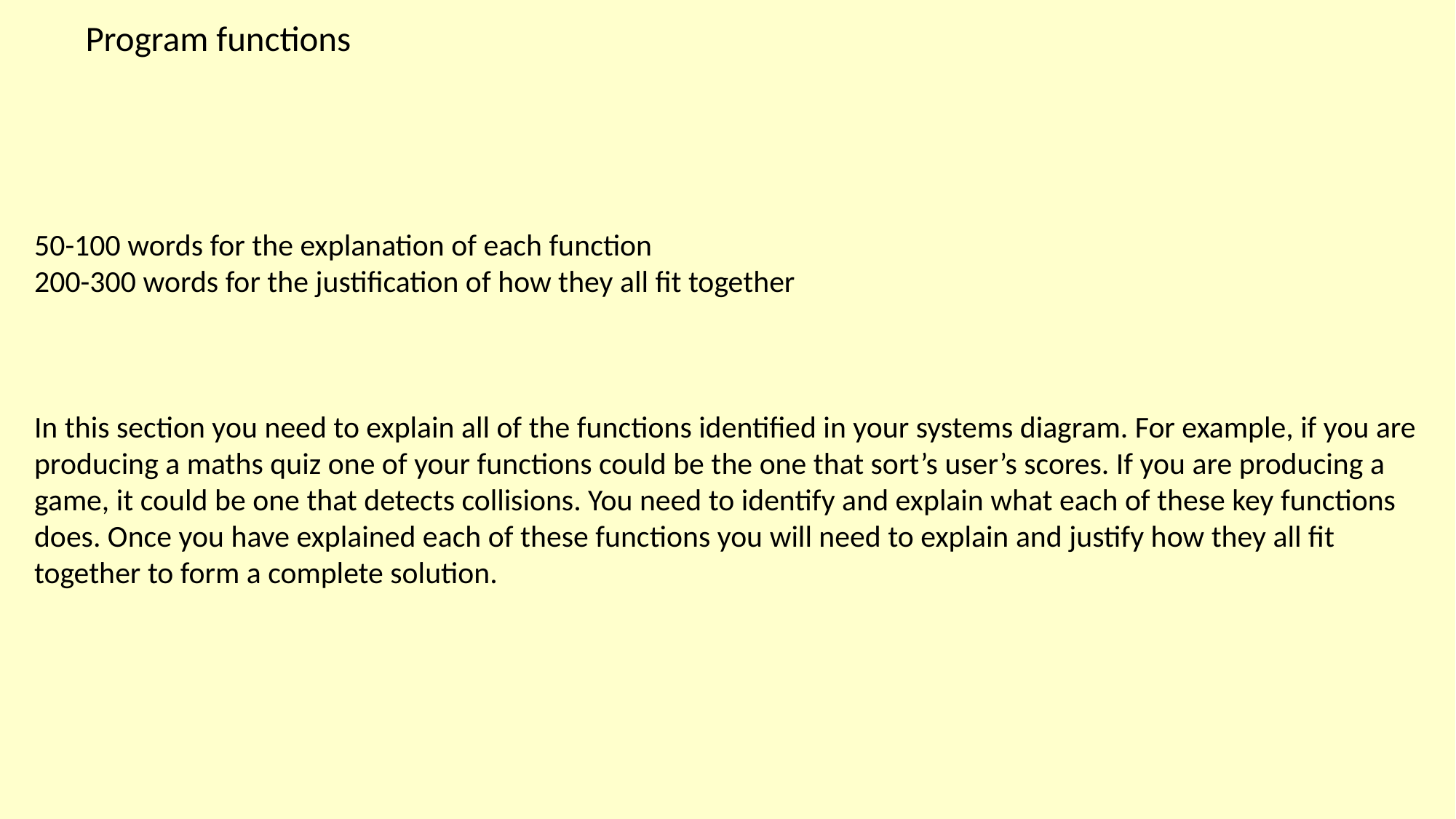

# Program functions
50-100 words for the explanation of each function
200-300 words for the justification of how they all fit together

In this section you need to explain all of the functions identified in your systems diagram. For example, if you are producing a maths quiz one of your functions could be the one that sort’s user’s scores. If you are producing a game, it could be one that detects collisions. You need to identify and explain what each of these key functions does. Once you have explained each of these functions you will need to explain and justify how they all fit together to form a complete solution.